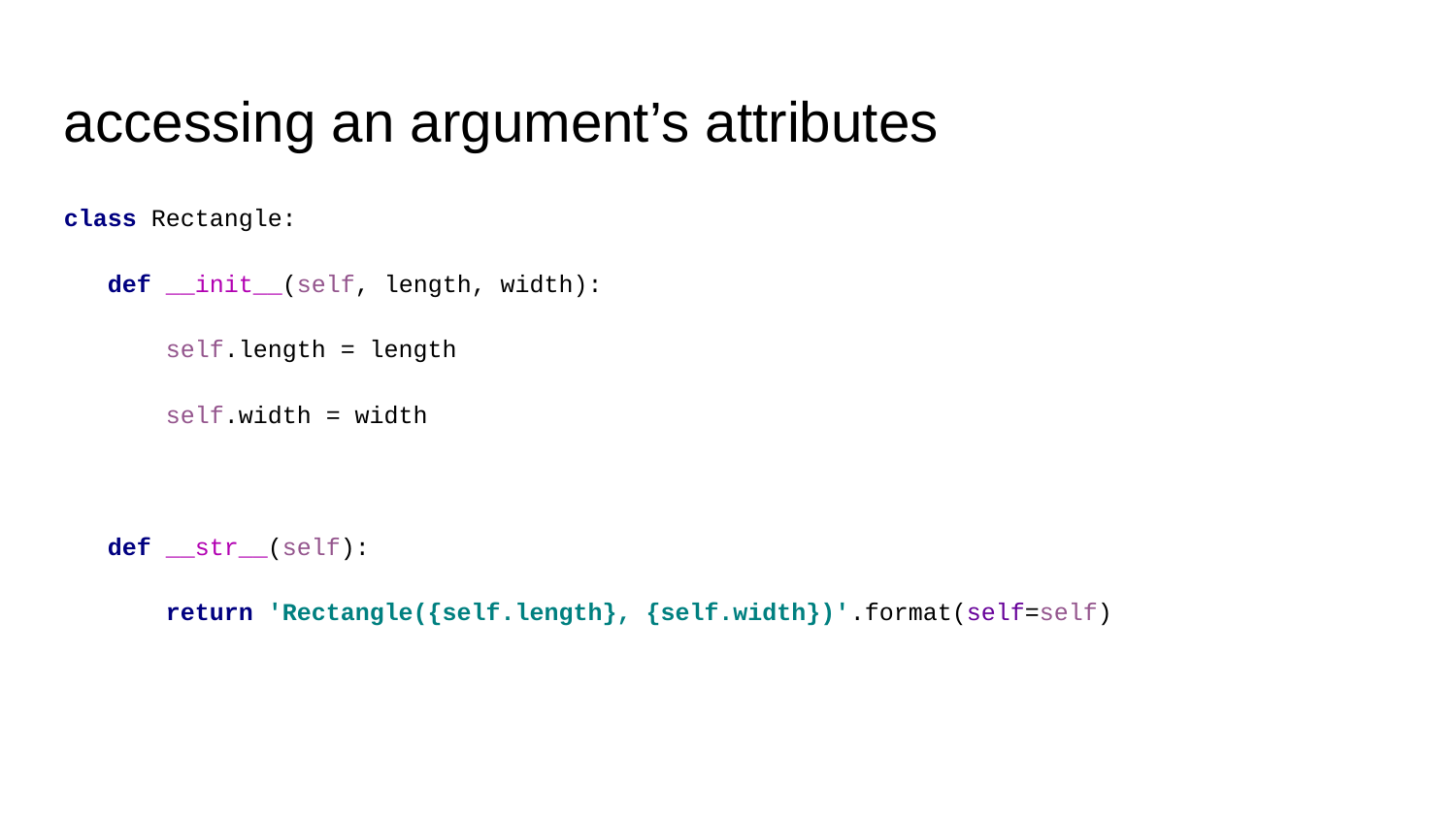

accessing an argument’s attributes
class Rectangle:
   def __init__(self, length, width):
       self.length = length
       self.width = width

   def __str__(self):
       return 'Rectangle({self.length}, {self.width})'.format(self=self)